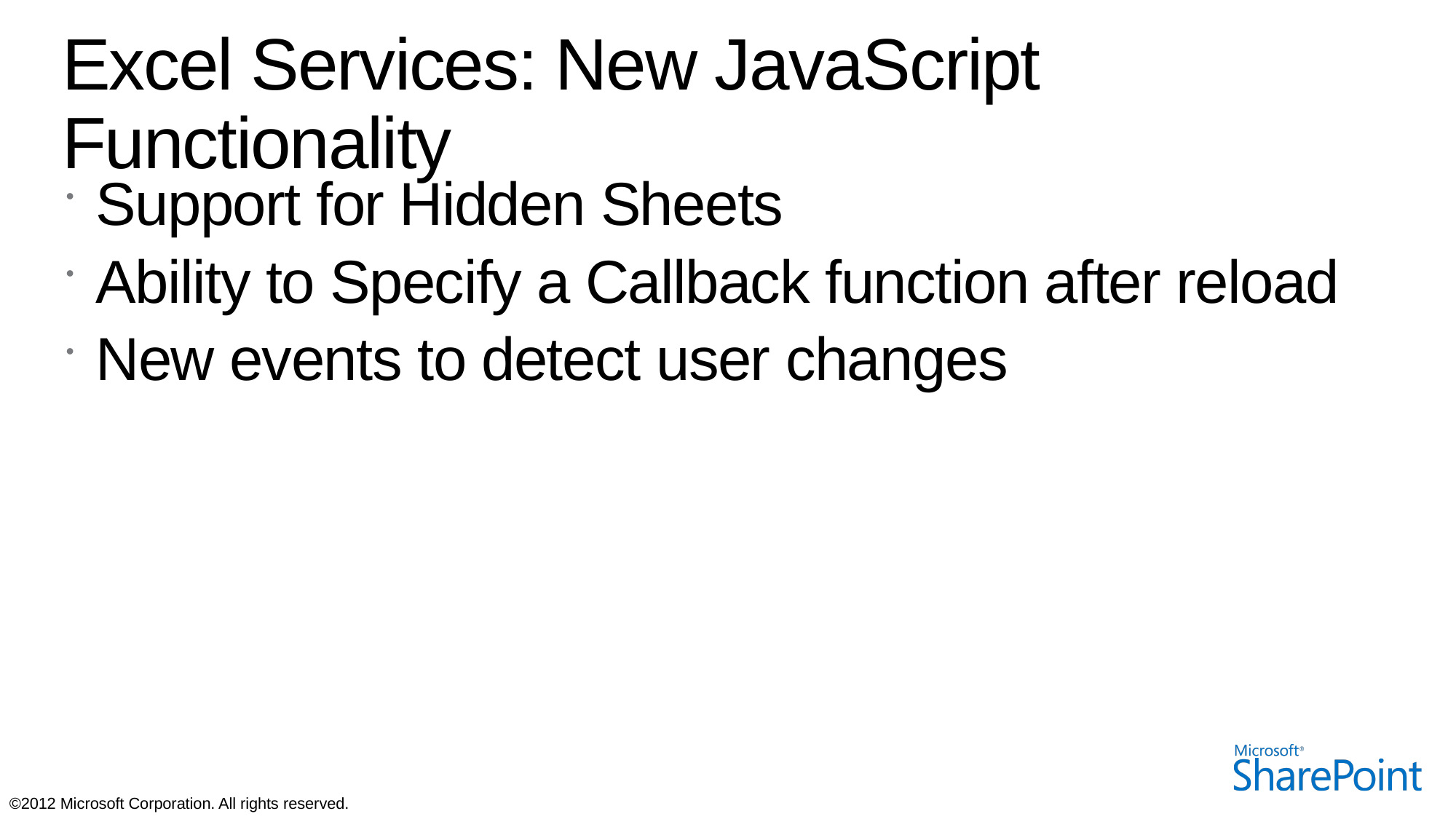

# Excel Services: New JavaScript Functionality
Support for Hidden Sheets
Ability to Specify a Callback function after reload
New events to detect user changes